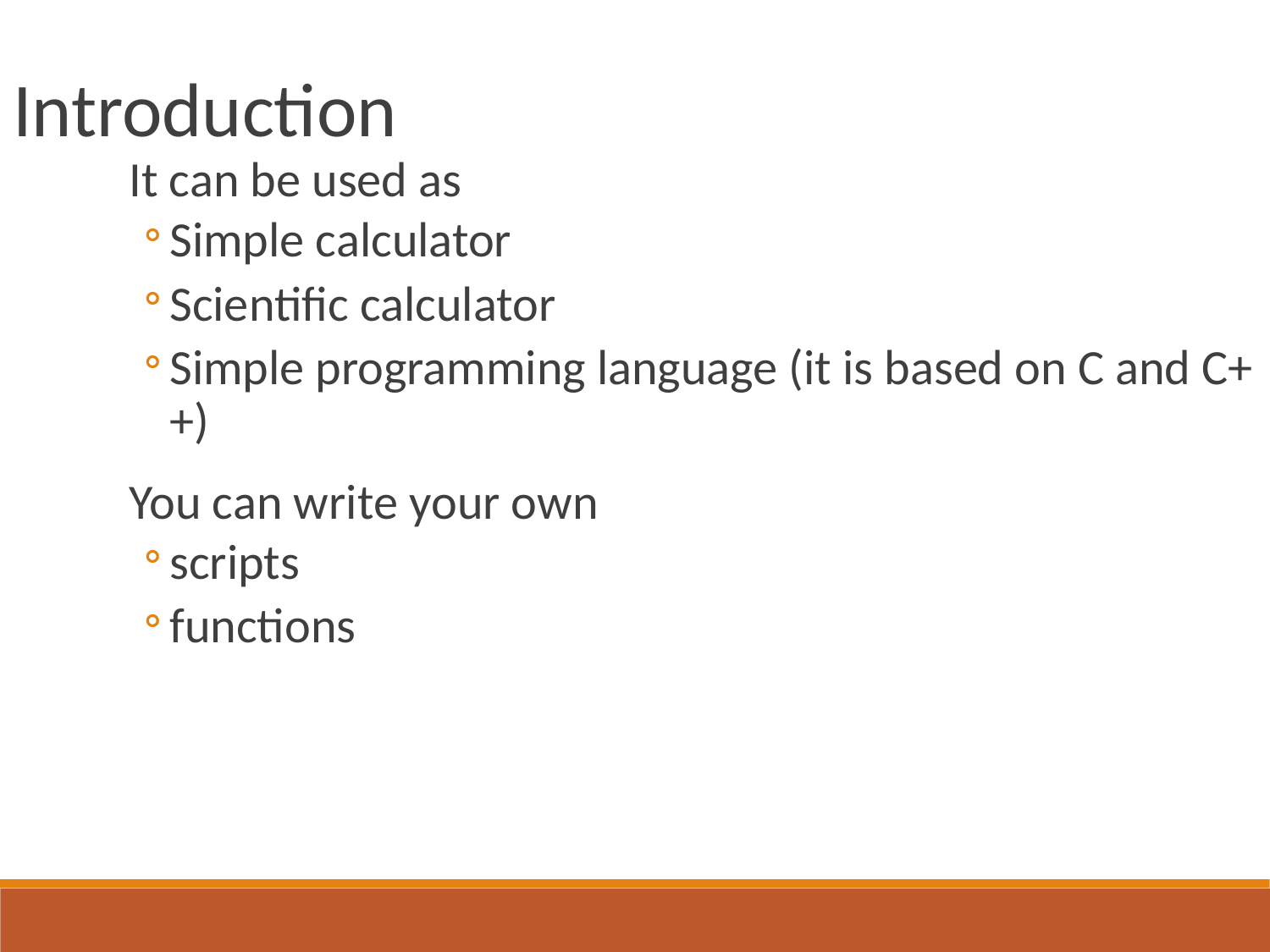

Introduction
It can be used as
Simple calculator
Scientific calculator
Simple programming language (it is based on C and C++)
You can write your own
scripts
functions